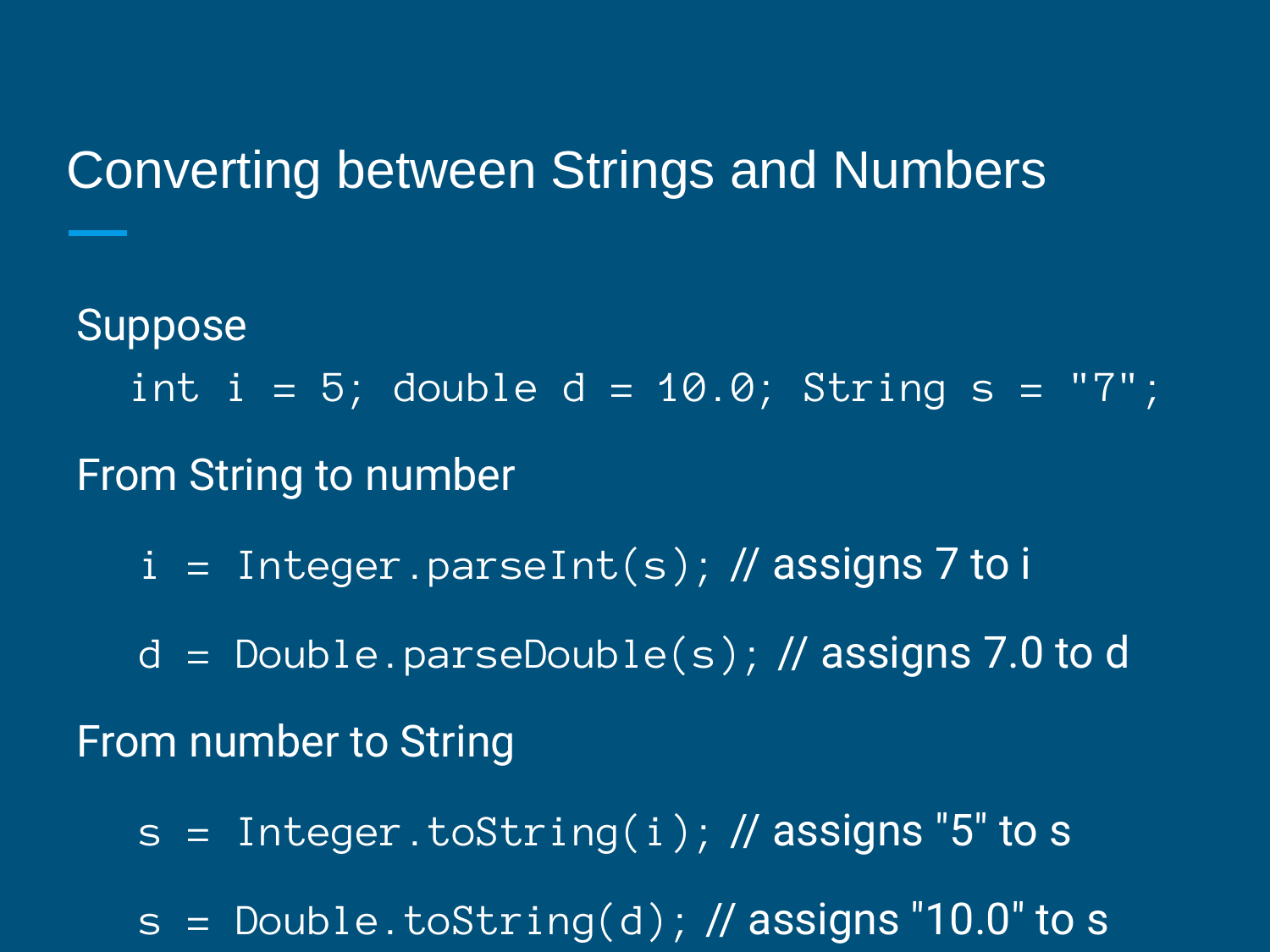

# Converting between Strings and Numbers
Suppose
int i = 5; double d = 10.0; String s = "7";
From String to number
i = Integer.parseInt(s); // assigns 7 to i
d = Double.parseDouble(s); // assigns 7.0 to d
From number to String
s = Integer.toString(i); // assigns "5" to s
s = Double.toString(d); // assigns "10.0" to s
Can also use concatenation
s = "" + d;